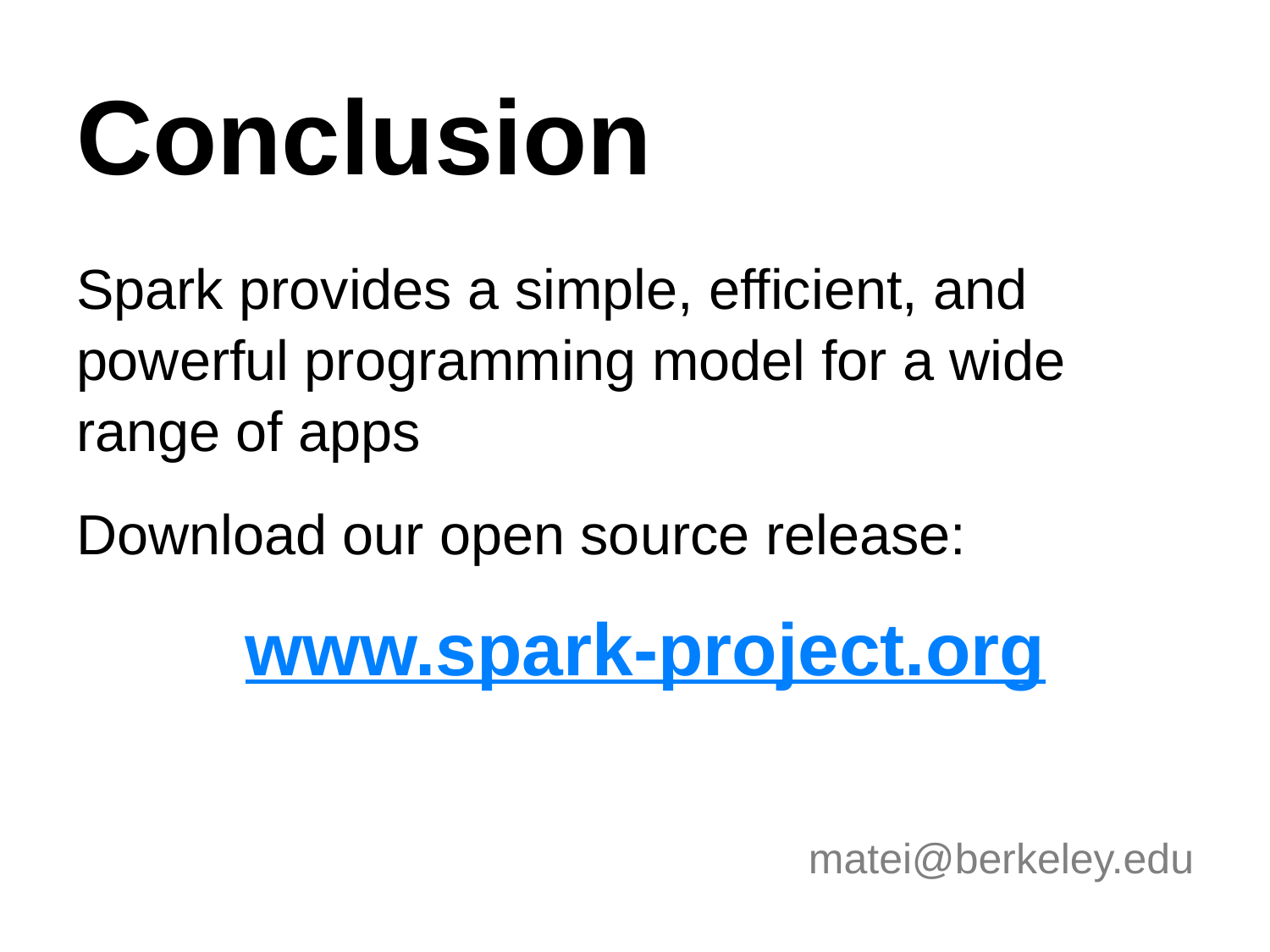

# Conclusion
Spark provides a simple, efficient, and powerful programming model for a wide range of apps
Download our open source release:
www.spark-project.org
matei@berkeley.edu